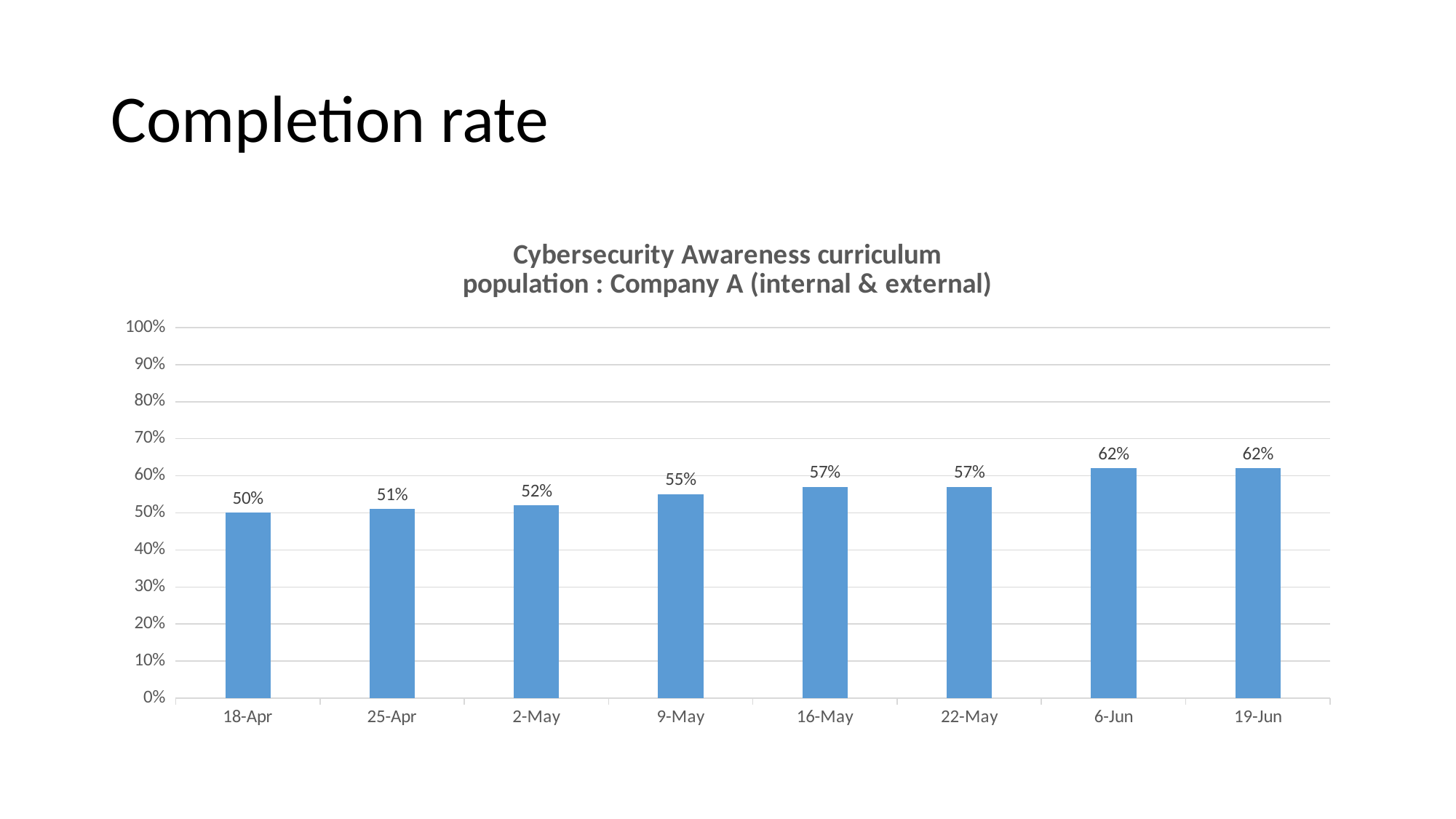

# Completion rate

### Chart: Cybersecurity Awareness curriculum
population : Company A (internal & external)

| Category | IT charter |
|---|---|
| 45034 | 0.5 |
| 45041 | 0.51 |
| 45048 | 0.52 |
| 45055 | 0.55 |
| 45062 | 0.57 |
| 45068 | 0.57 |
| 45083 | 0.62 |
| 45096 | 0.62 |